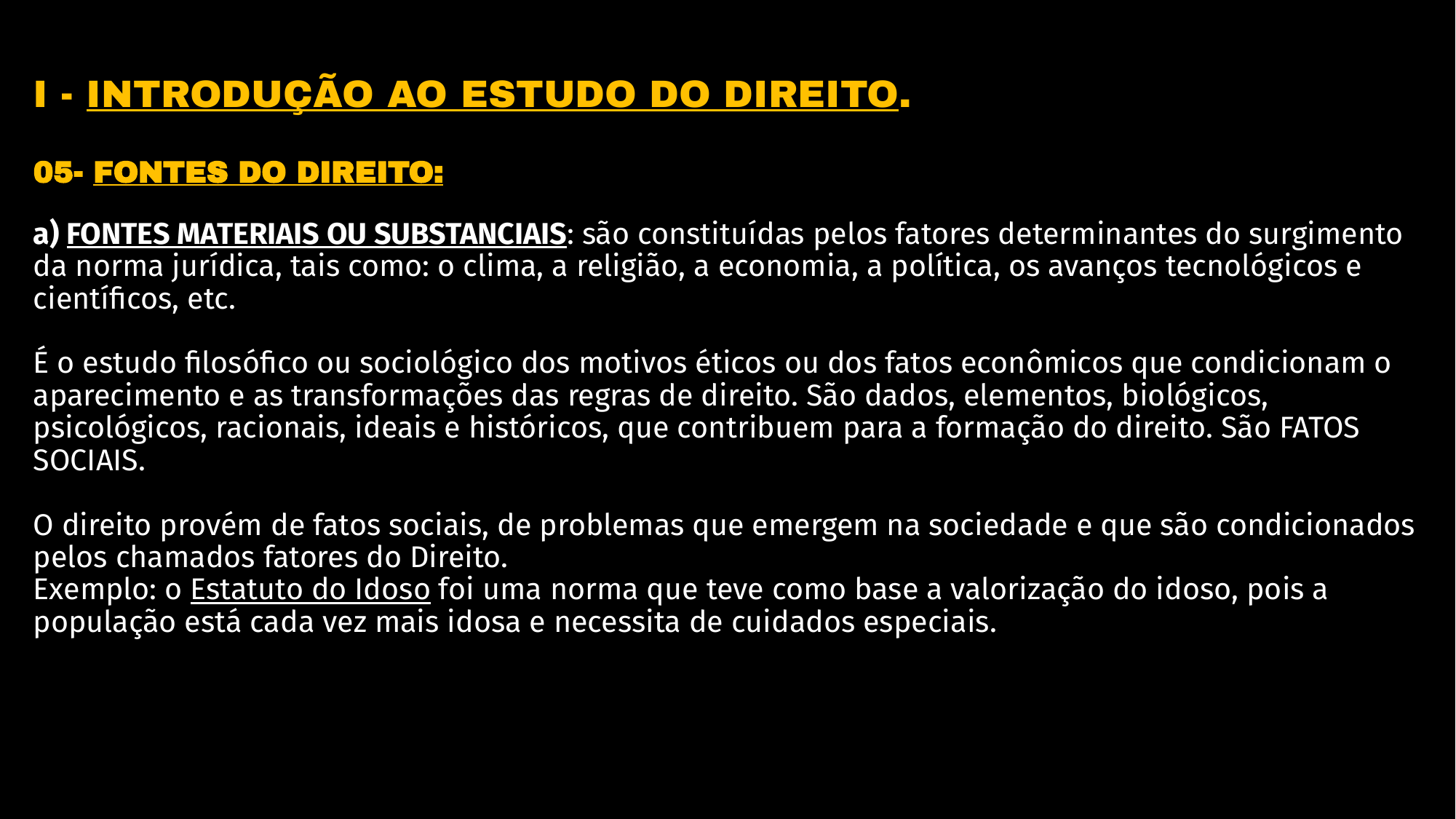

# I - Introdução ao Estudo do Direito. 05- Fontes do DIREITO: a) FONTES MATERIAIS OU SUBSTANCIAIS: são constituídas pelos fatores determinantes do surgimento da norma jurídica, tais como: o clima, a religião, a economia, a política, os avanços tecnológicos e científicos, etc. É o estudo filosófico ou sociológico dos motivos éticos ou dos fatos econômicos que condicionam o aparecimento e as transformações das regras de direito. São dados, elementos, biológicos, psicológicos, racionais, ideais e históricos, que contribuem para a formação do direito. São FATOS SOCIAIS. O direito provém de fatos sociais, de problemas que emergem na sociedade e que são condicionados pelos chamados fatores do Direito. Exemplo: o Estatuto do Idoso foi uma norma que teve como base a valorização do idoso, pois a população está cada vez mais idosa e necessita de cuidados especiais.